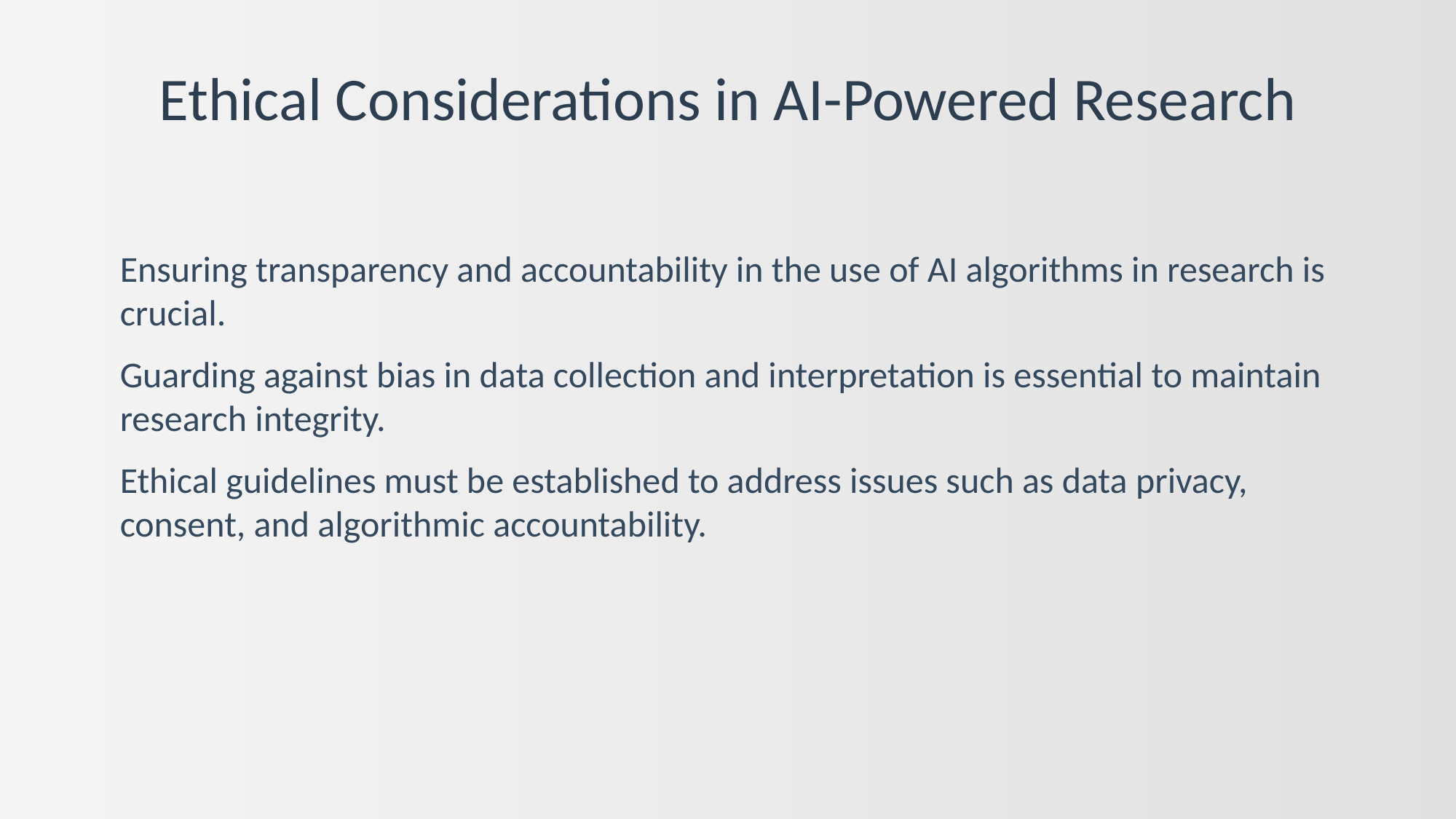

#
Ethical Considerations in AI-Powered Research

Ensuring transparency and accountability in the use of AI algorithms in research is crucial.
Guarding against bias in data collection and interpretation is essential to maintain research integrity.
Ethical guidelines must be established to address issues such as data privacy, consent, and algorithmic accountability.